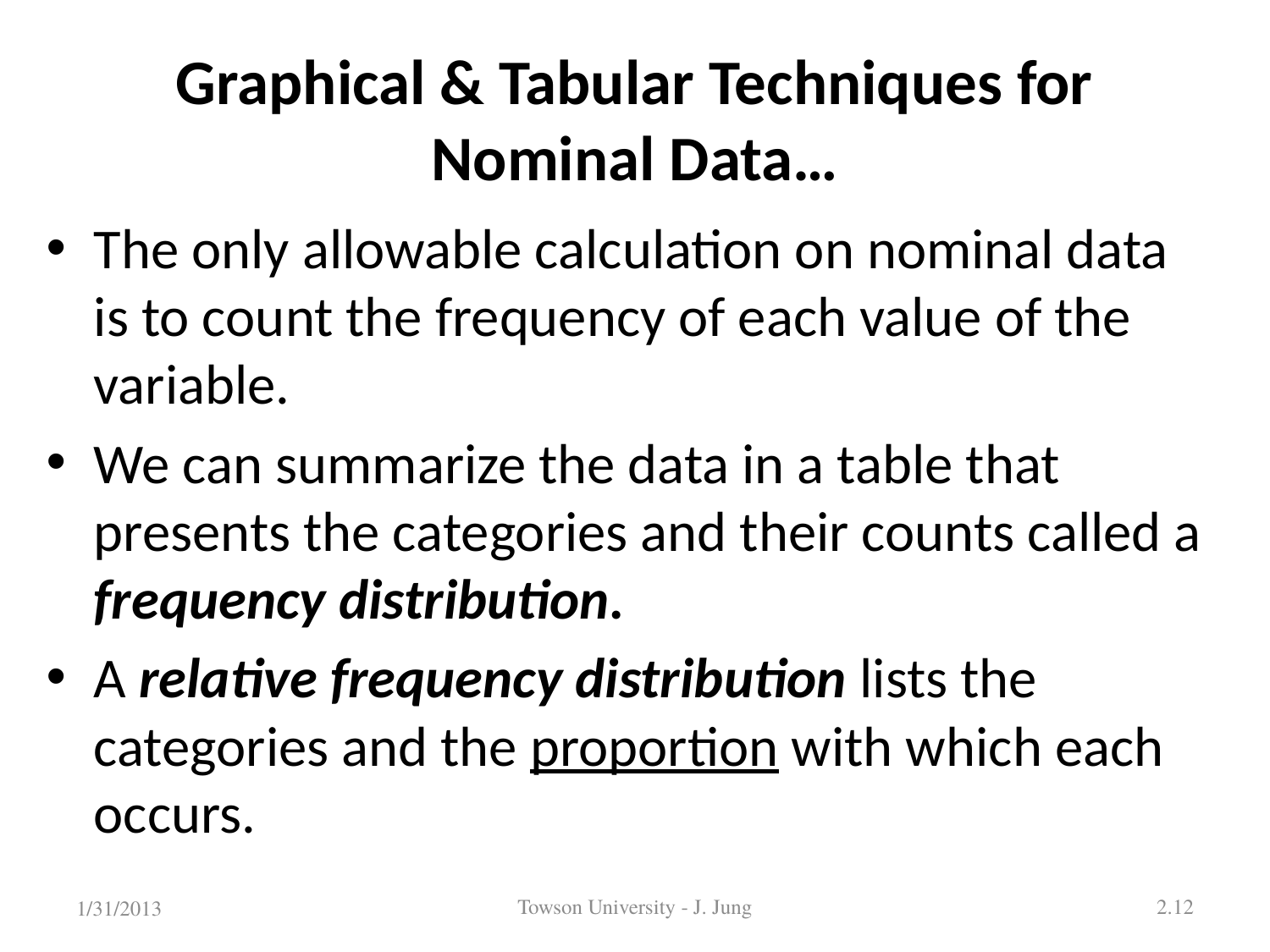

# Graphical & Tabular Techniques for Nominal Data…

The only allowable calculation on nominal data is to count the frequency of each value of the variable.
We can summarize the data in a table that presents the categories and their counts called a frequency distribution.
A relative frequency distribution lists the categories and the proportion with which each occurs.

1/31/2013
Towson University - J. Jung
2.12